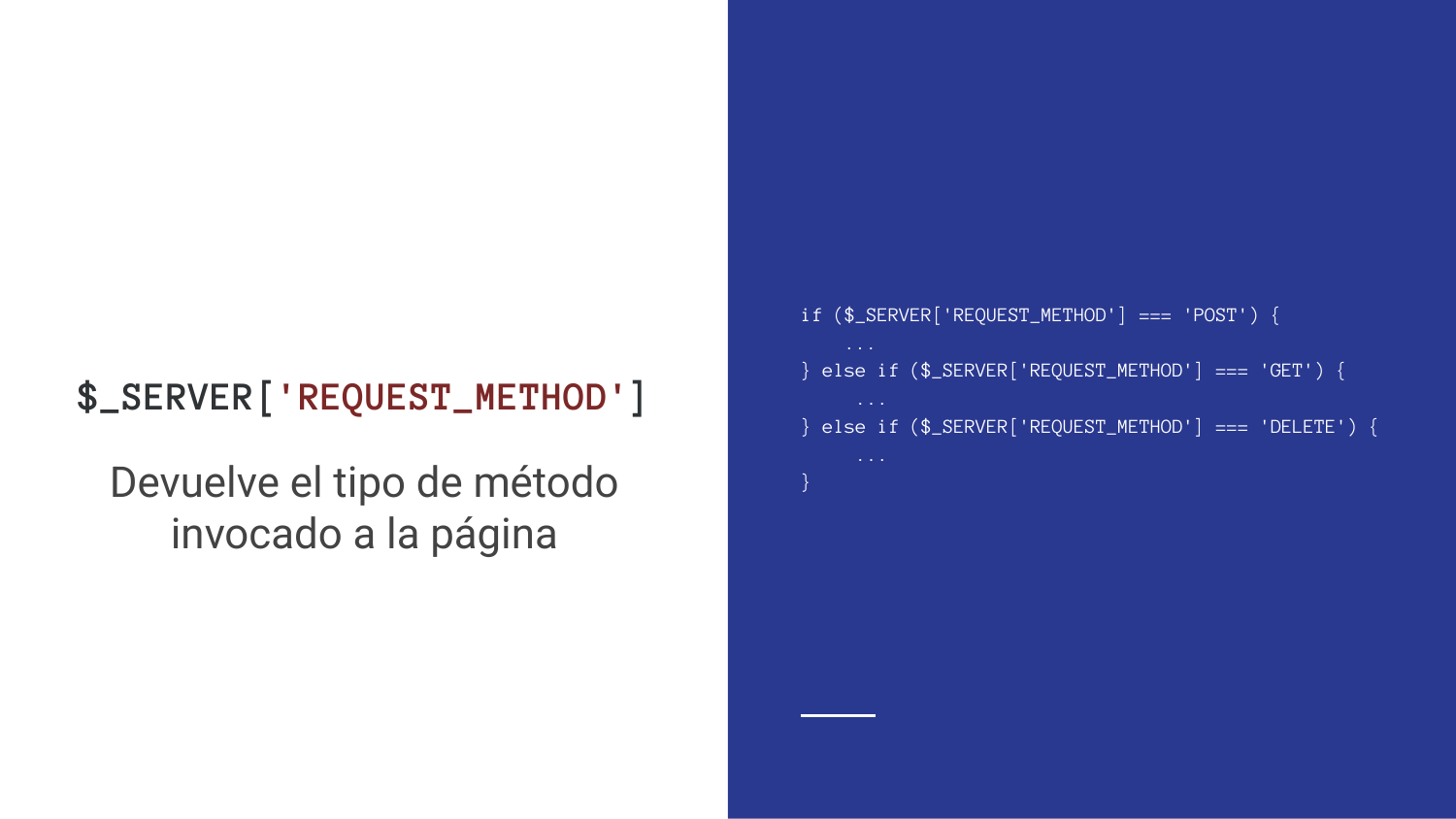

if ($_SERVER['REQUEST_METHOD'] === 'POST') {
    ...
} else if ($_SERVER['REQUEST_METHOD'] === 'GET') {
     ...
} else if ($_SERVER['REQUEST_METHOD'] === 'DELETE') {
     ...
}

# $_SERVER['REQUEST_METHOD']
Devuelve el tipo de método invocado a la página